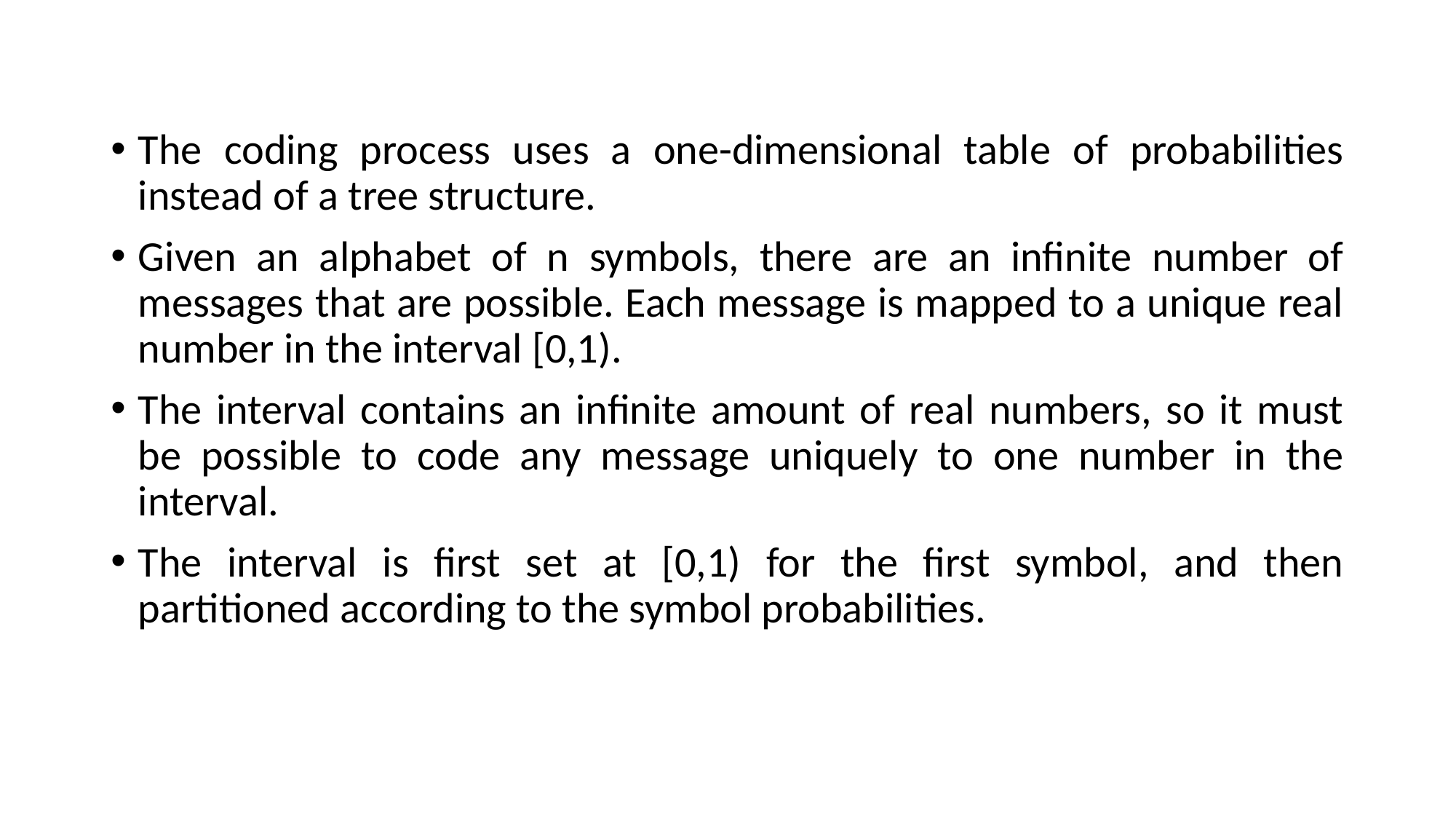

The coding process uses a one-dimensional table of probabilities instead of a tree structure.
Given an alphabet of n symbols, there are an infinite number of messages that are possible. Each message is mapped to a unique real number in the interval [0,1).
The interval contains an infinite amount of real numbers, so it must be possible to code any message uniquely to one number in the interval.
The interval is first set at [0,1) for the first symbol, and then partitioned according to the symbol probabilities.